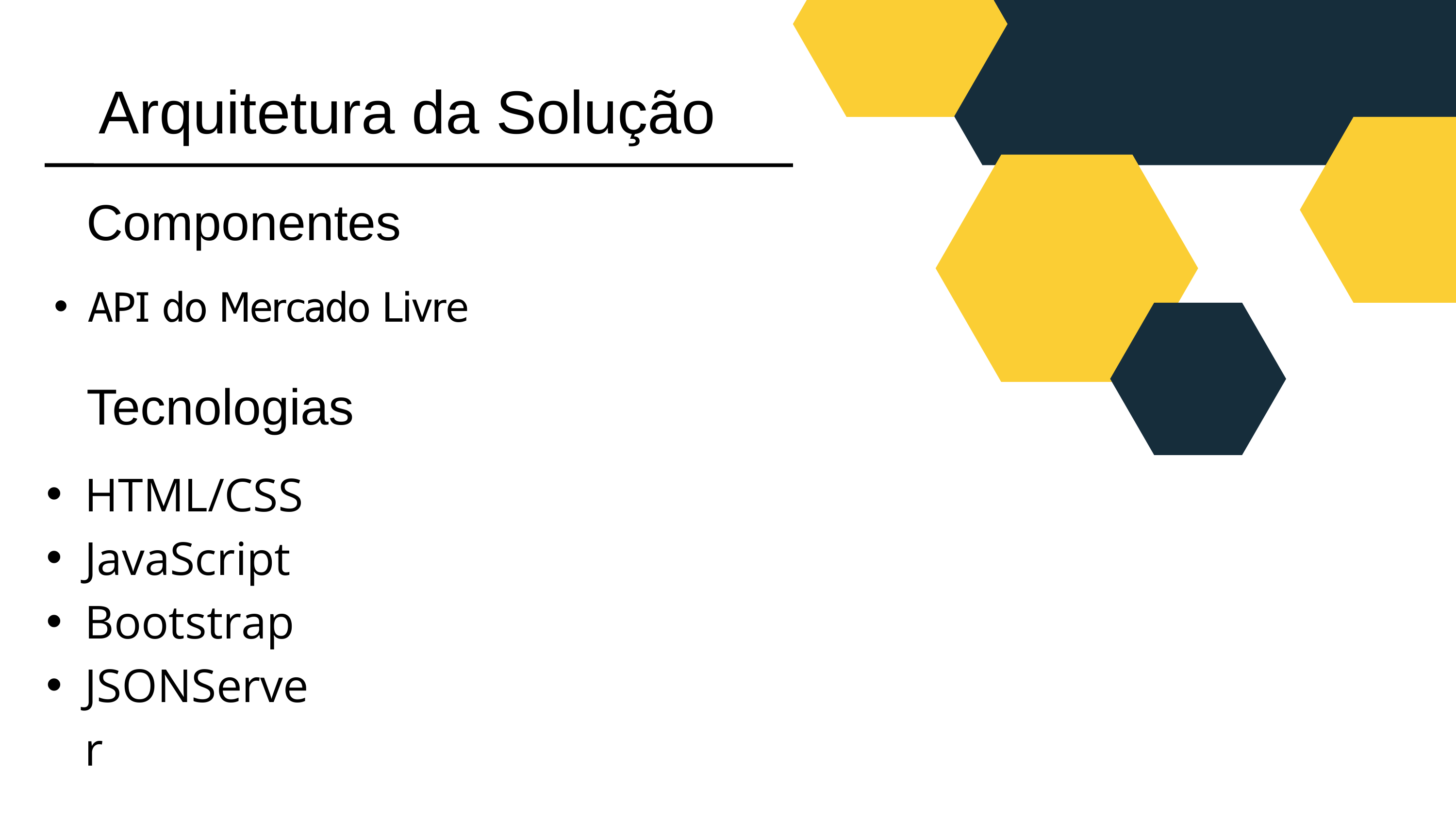

Arquitetura da Solução

Componentes
API do Mercado Livre

Tecnologias
HTML/CSS
JavaScript
Bootstrap
JSONServer